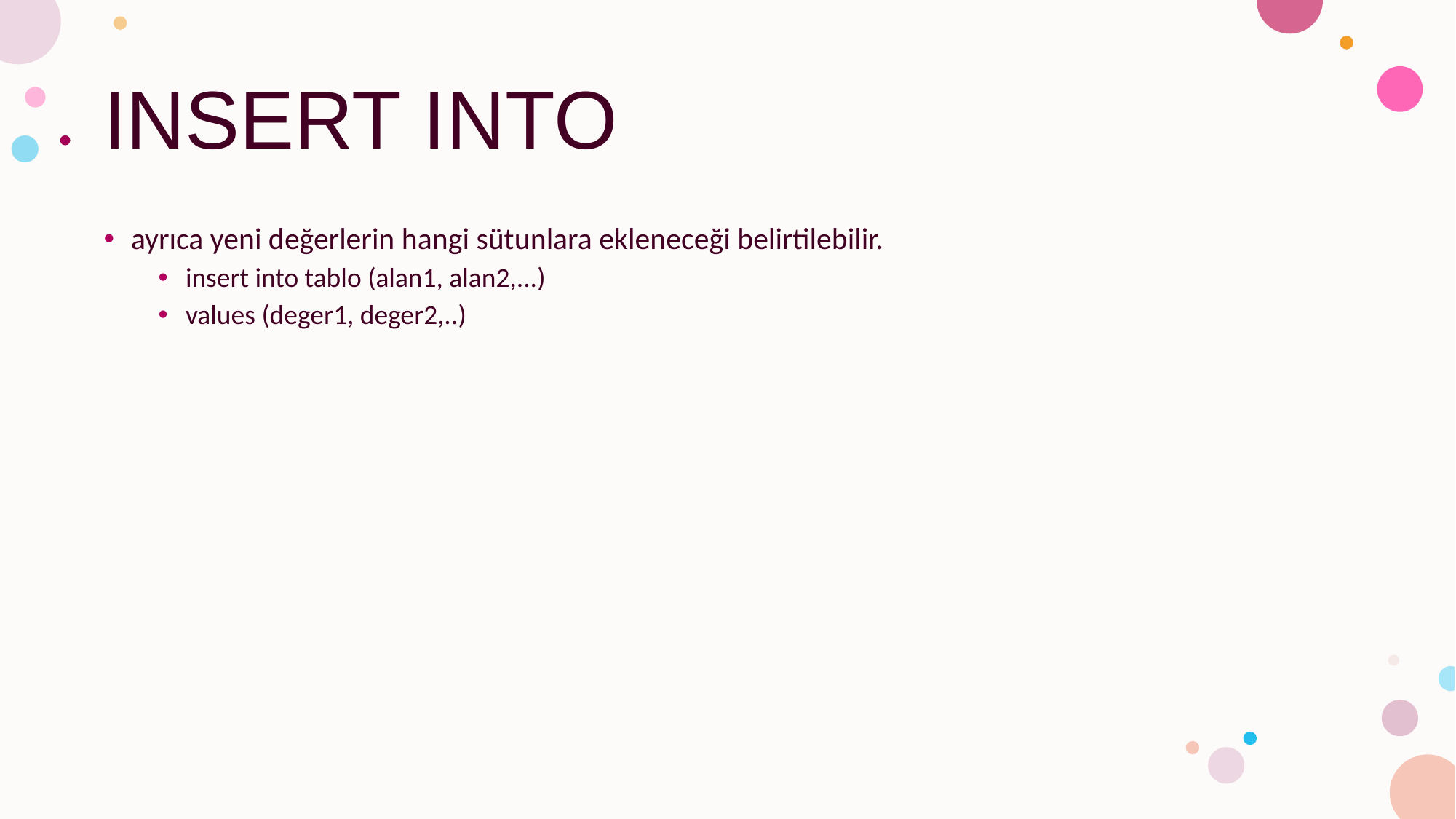

# INSERT INTO
ayrıca yeni değerlerin hangi sütunlara ekleneceği belirtilebilir.
insert into tablo (alan1, alan2,...)
values (deger1, deger2,..)